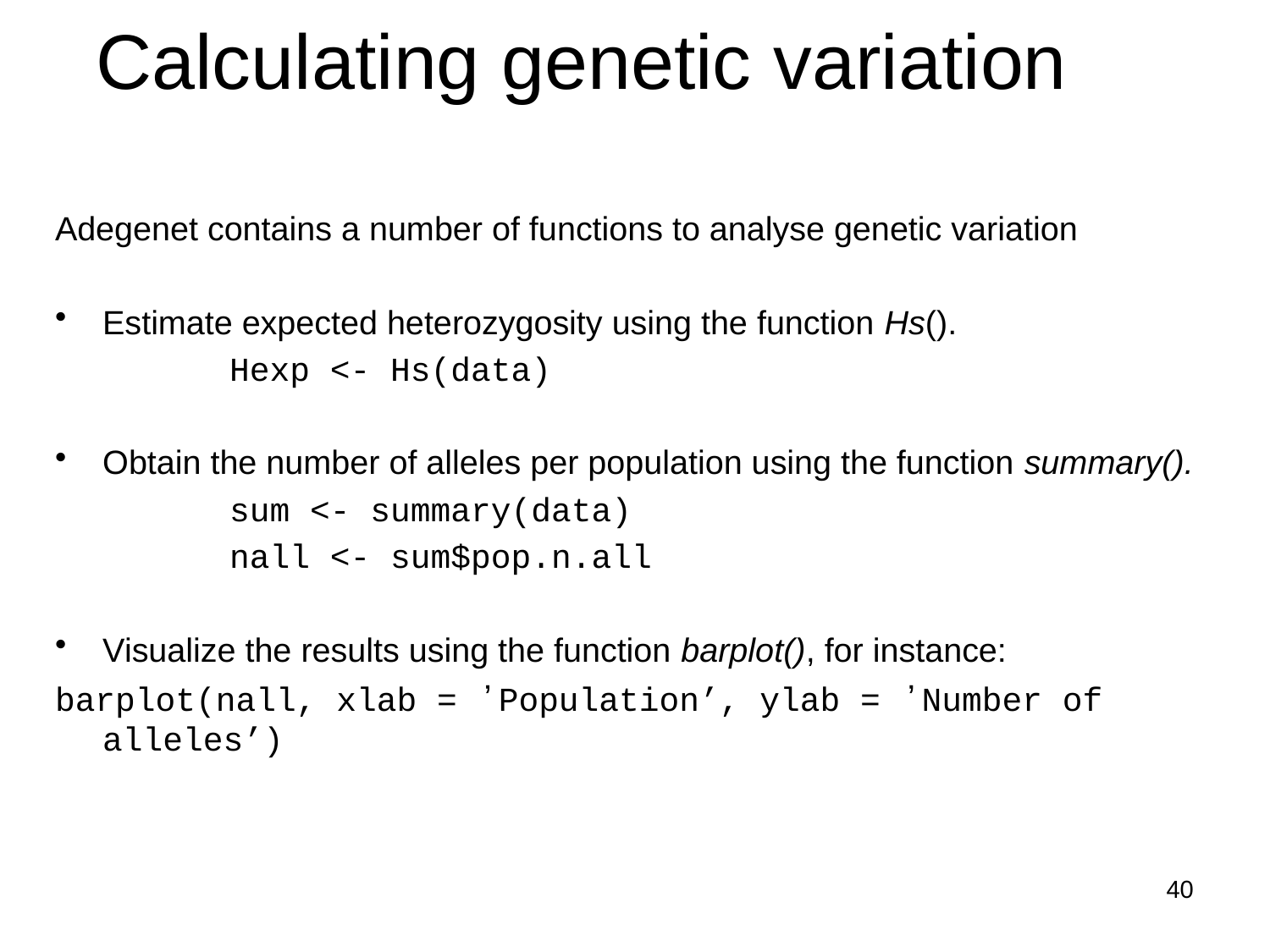

Calculating genetic variation
Adegenet contains a number of functions to analyse genetic variation

Estimate expected heterozygosity using the function Hs().
		Hexp <- Hs(data)

Obtain the number of alleles per population using the function summary().
		sum <- summary(data)
		nall <- sum$pop.n.all

Visualize the results using the function barplot(), for instance:
barplot(nall, xlab = ʼPopulation’, ylab = ʼNumber of alleles’)

40